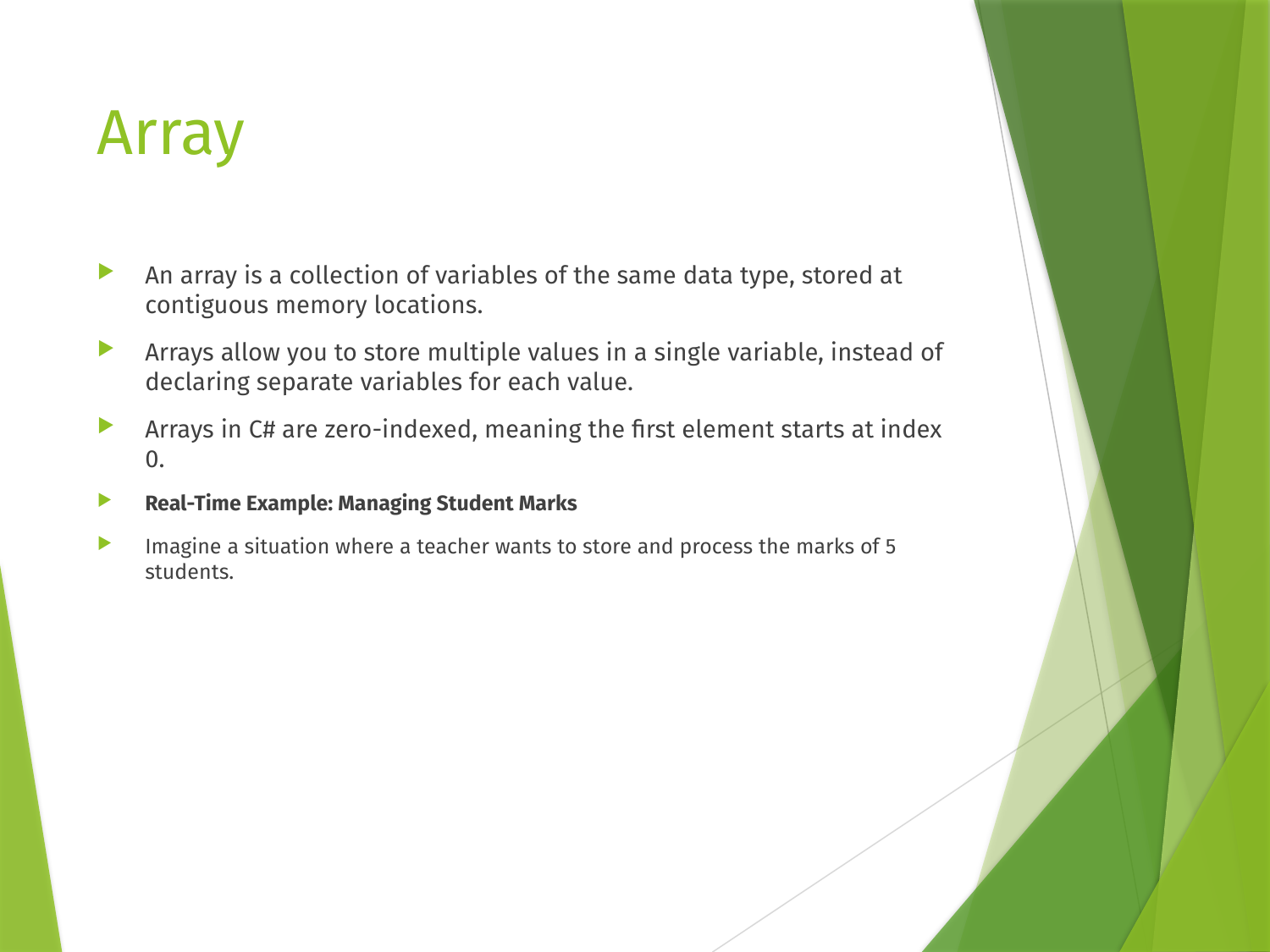

# Array
An array is a collection of variables of the same data type, stored at contiguous memory locations.
Arrays allow you to store multiple values in a single variable, instead of declaring separate variables for each value.
Arrays in C# are zero-indexed, meaning the first element starts at index 0.
Real-Time Example: Managing Student Marks
Imagine a situation where a teacher wants to store and process the marks of 5 students.